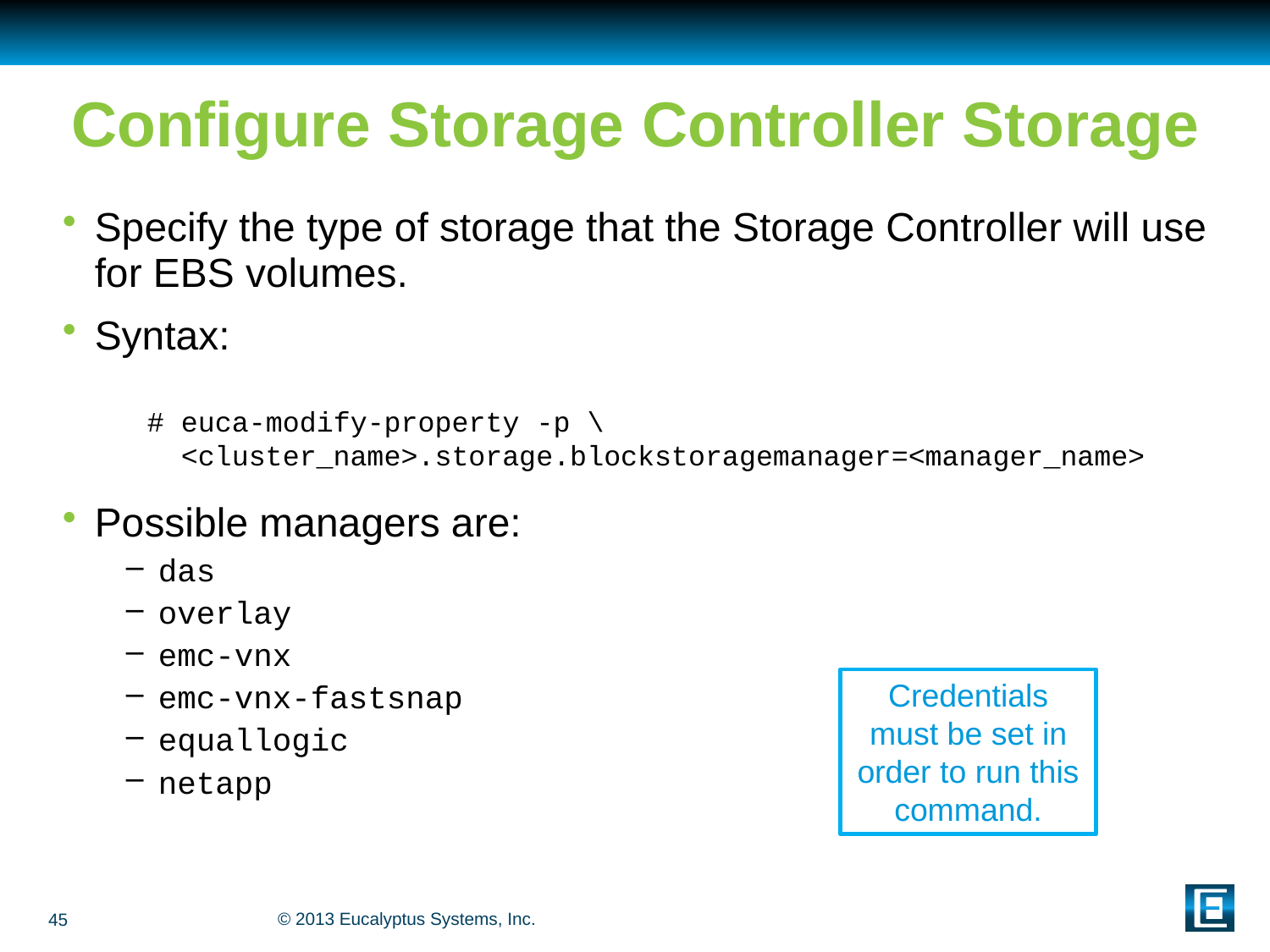

# Configure Storage Controller Storage
Specify the type of storage that the Storage Controller will use for EBS volumes.
Syntax:

Possible managers are:
das
overlay
emc-vnx
emc-vnx-fastsnap
equallogic
netapp

# euca-modify-property -p \
  <cluster_name>.storage.blockstoragemanager=<manager_name>
Credentials must be set in order to run this command.
45